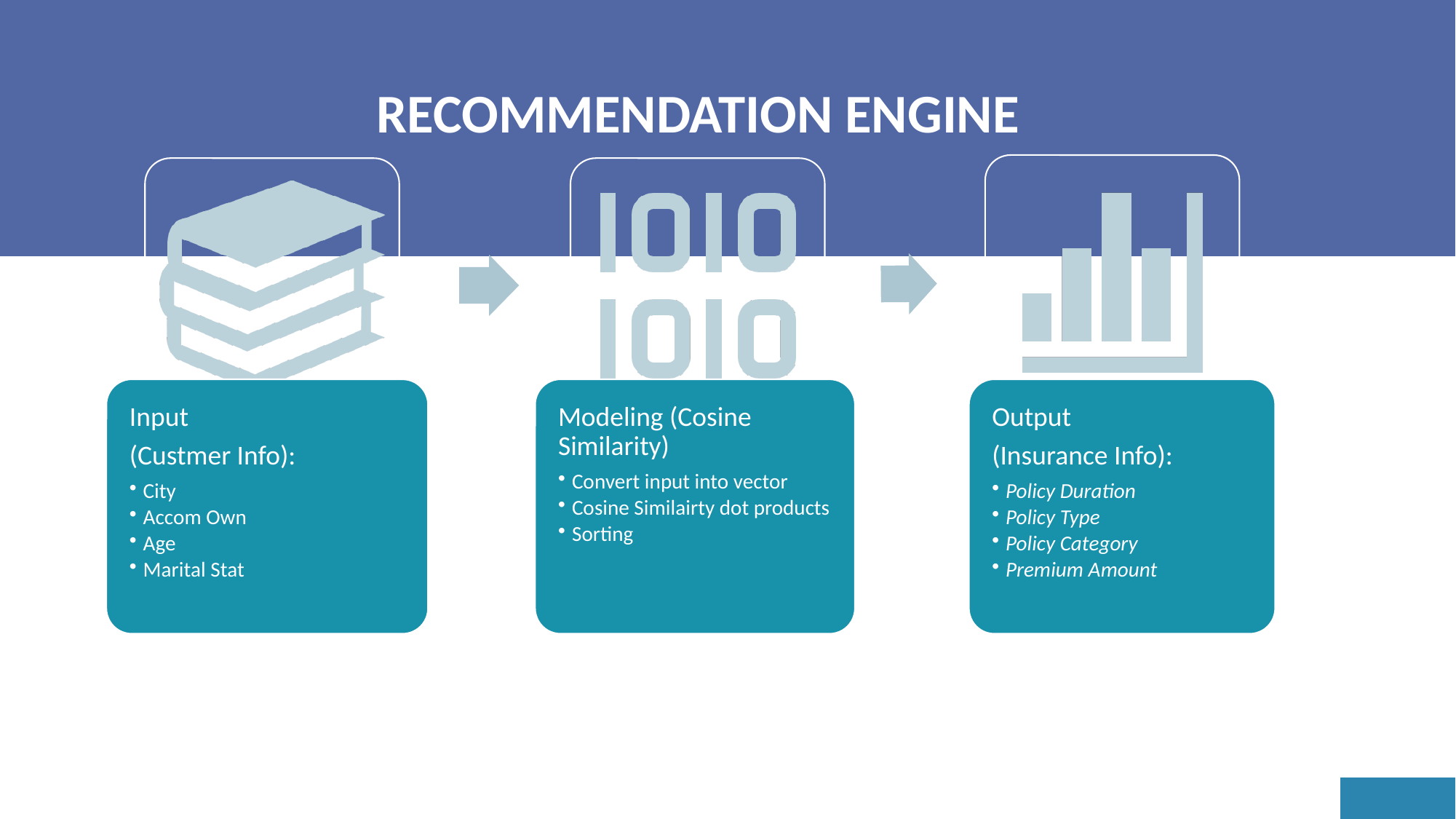

# RECOMMENDATION ENGINE
Input
(Custmer Info):
City
Accom Own
Age
Marital Stat

Modeling (Cosine Similarity)
Convert input into vector
Cosine Similairty dot products
Sorting

Output
(Insurance Info):
Policy Duration
Policy Type
Policy Category
Premium Amount